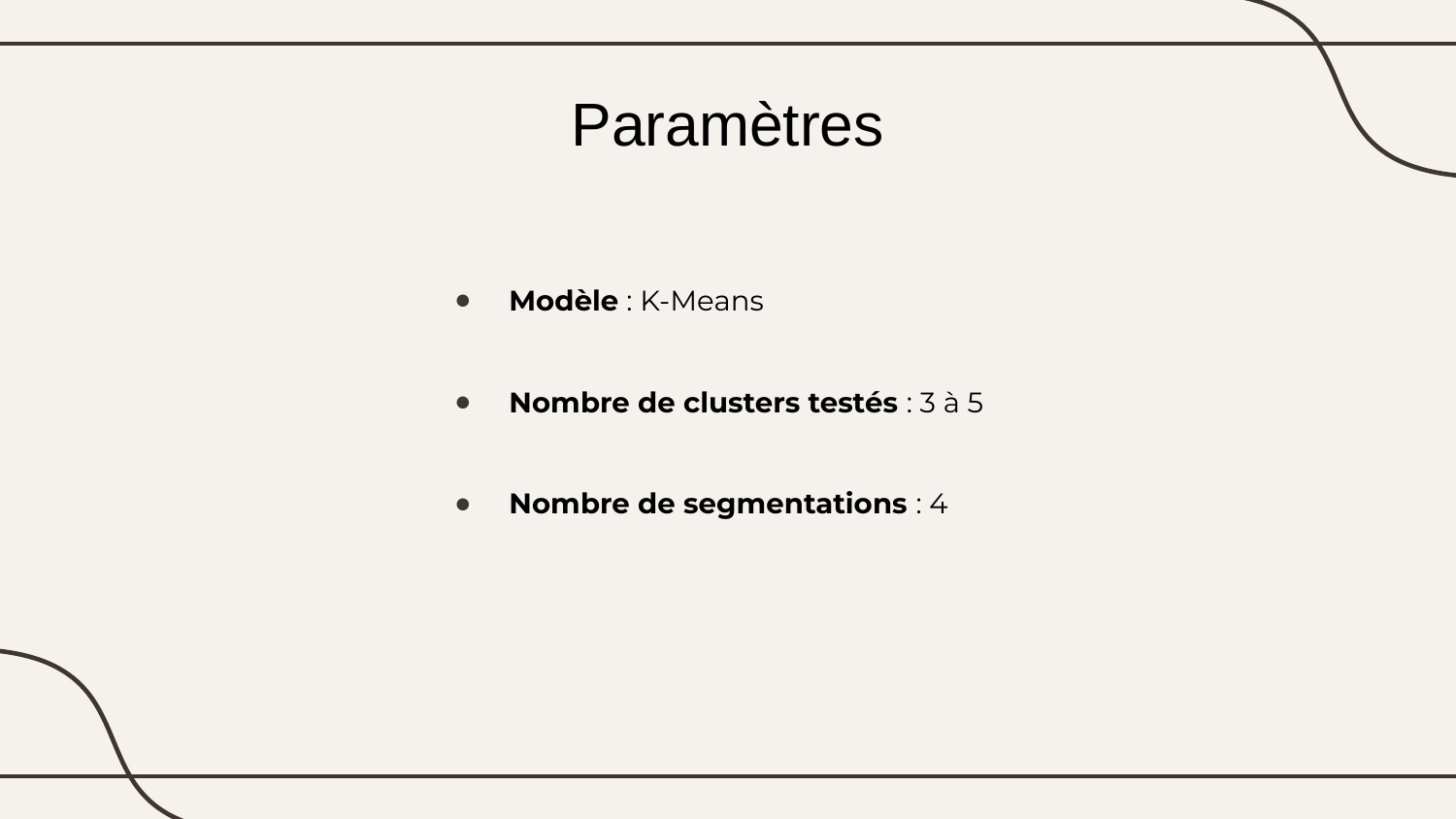

# Paramètres
Modèle : K-Means

Nombre de clusters testés : 3 à 5

Nombre de segmentations : 4